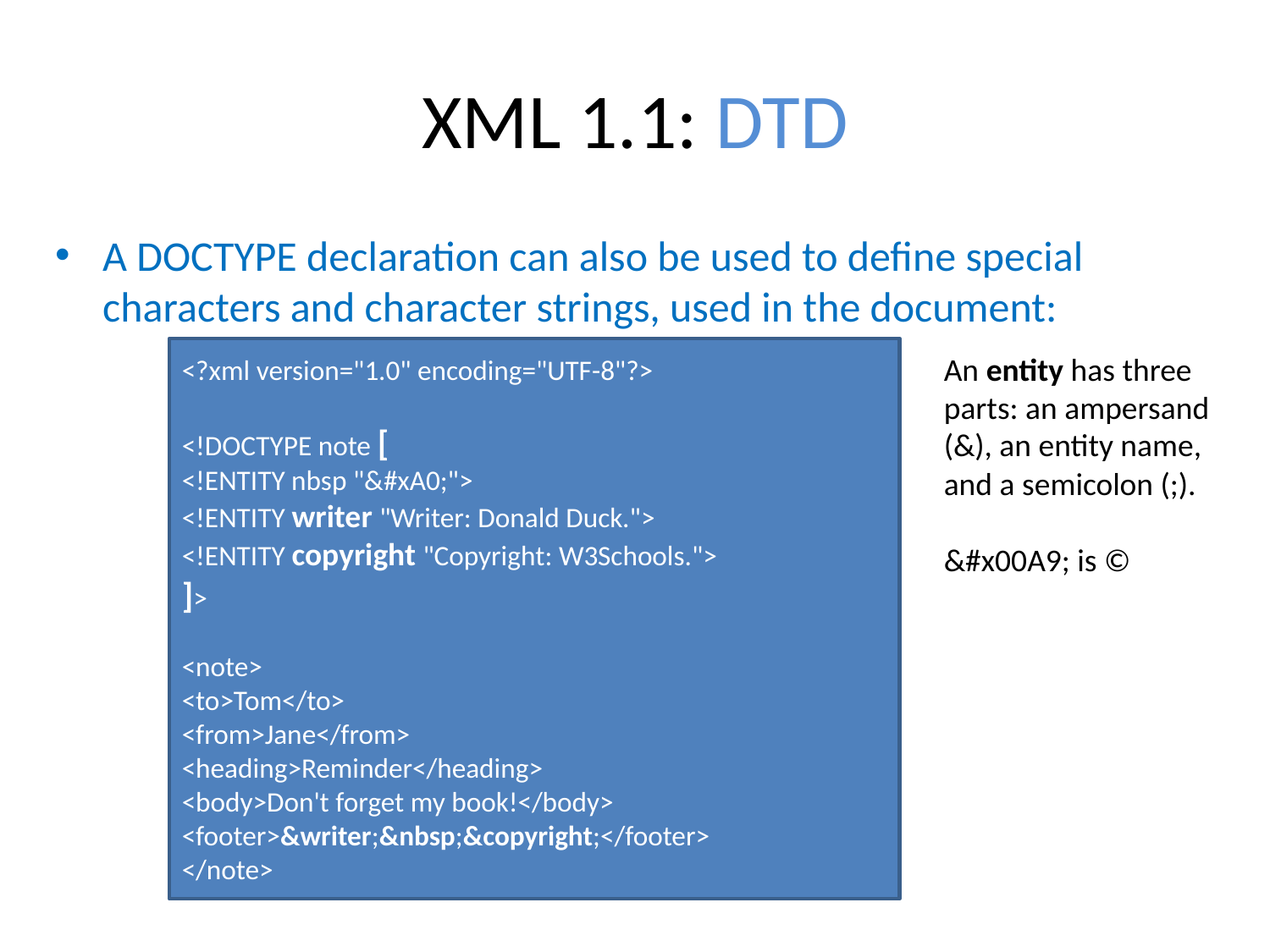

# XML 1.1: DTD
A DOCTYPE declaration can also be used to define special characters and character strings, used in the document:

<?xml version="1.0" encoding="UTF-8"?>
<!DOCTYPE note [
<!ENTITY nbsp "&#xA0;"> 
<!ENTITY writer "Writer: Donald Duck.">
<!ENTITY copyright "Copyright: W3Schools.">
]>
<note>
<to>Tom</to>
<from>Jane</from>
<heading>Reminder</heading>
<body>Don't forget my book!</body>
<footer>&writer;&nbsp;&copyright;</footer>
</note>
An entity has three parts: an ampersand (&), an entity name, and a semicolon (;).

&#x00A9; is ©